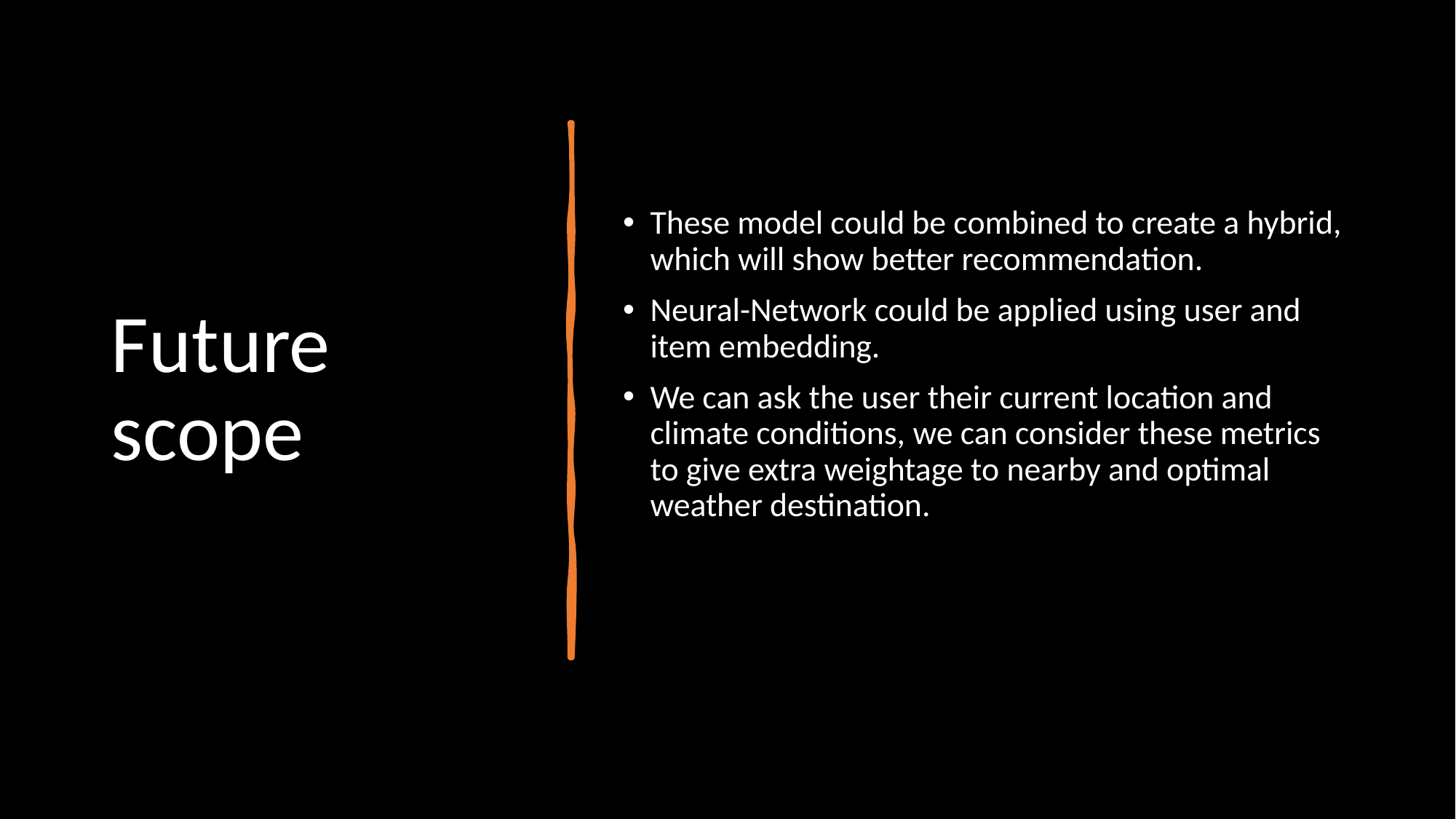

# Future scope
These model could be combined to create a hybrid, which will show better recommendation.
Neural-Network could be applied using user and item embedding.
We can ask the user their current location and climate conditions, we can consider these metrics to give extra weightage to nearby and optimal weather destination.